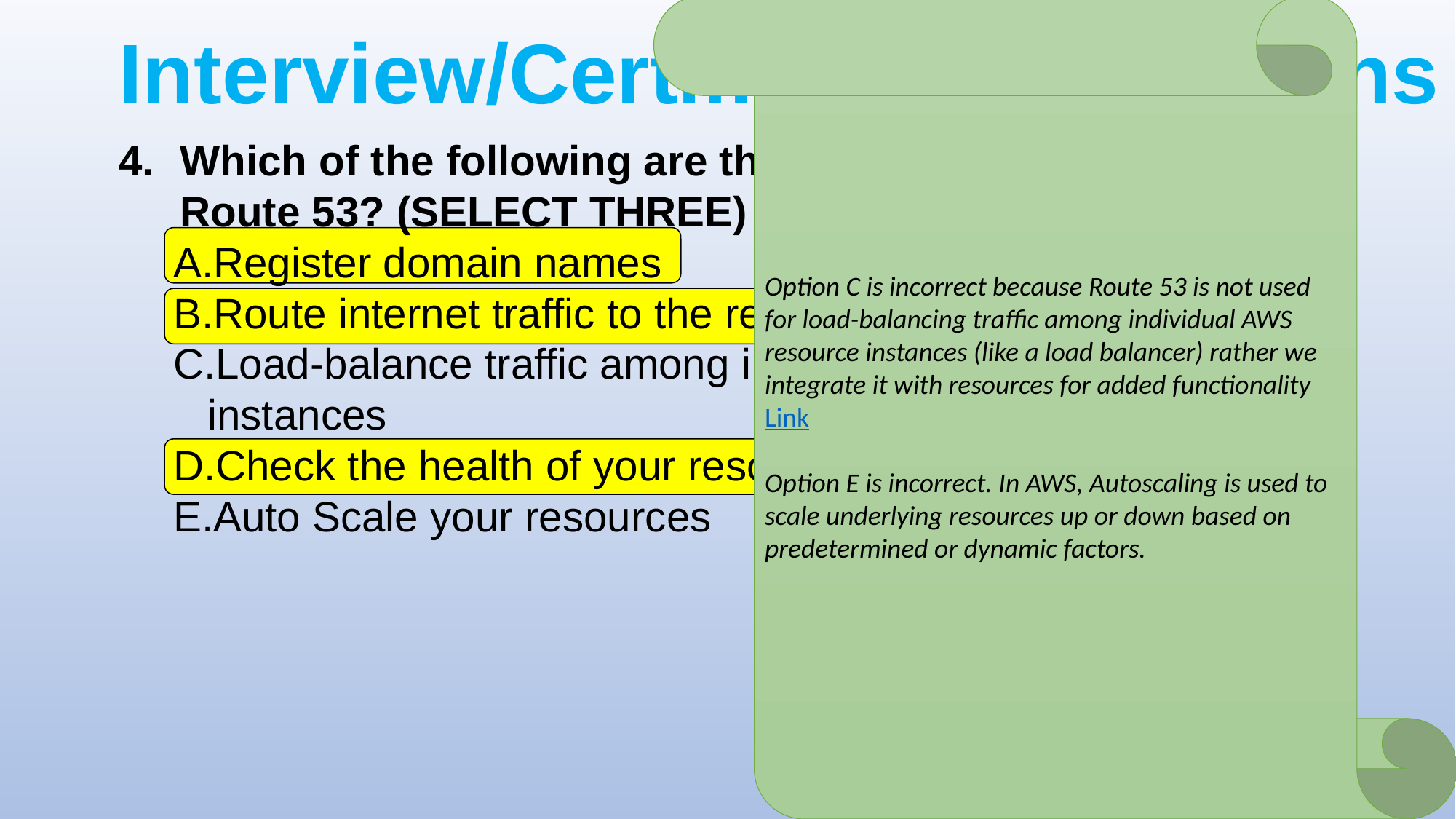

# Interview/Certification Questions
Option C is incorrect because Route 53 is not used for load-balancing traffic among individual AWS resource instances (like a load balancer) rather we integrate it with resources for added functionality Link
Option E is incorrect. In AWS, Autoscaling is used to scale underlying resources up or down based on predetermined or dynamic factors.

Which of the following are the main functions of AWS Route 53? (SELECT THREE)
Register domain names
Route internet traffic to the resources for your domain
Load-balance traffic among individual AWS resource instances
Check the health of your resources
Auto Scale your resources